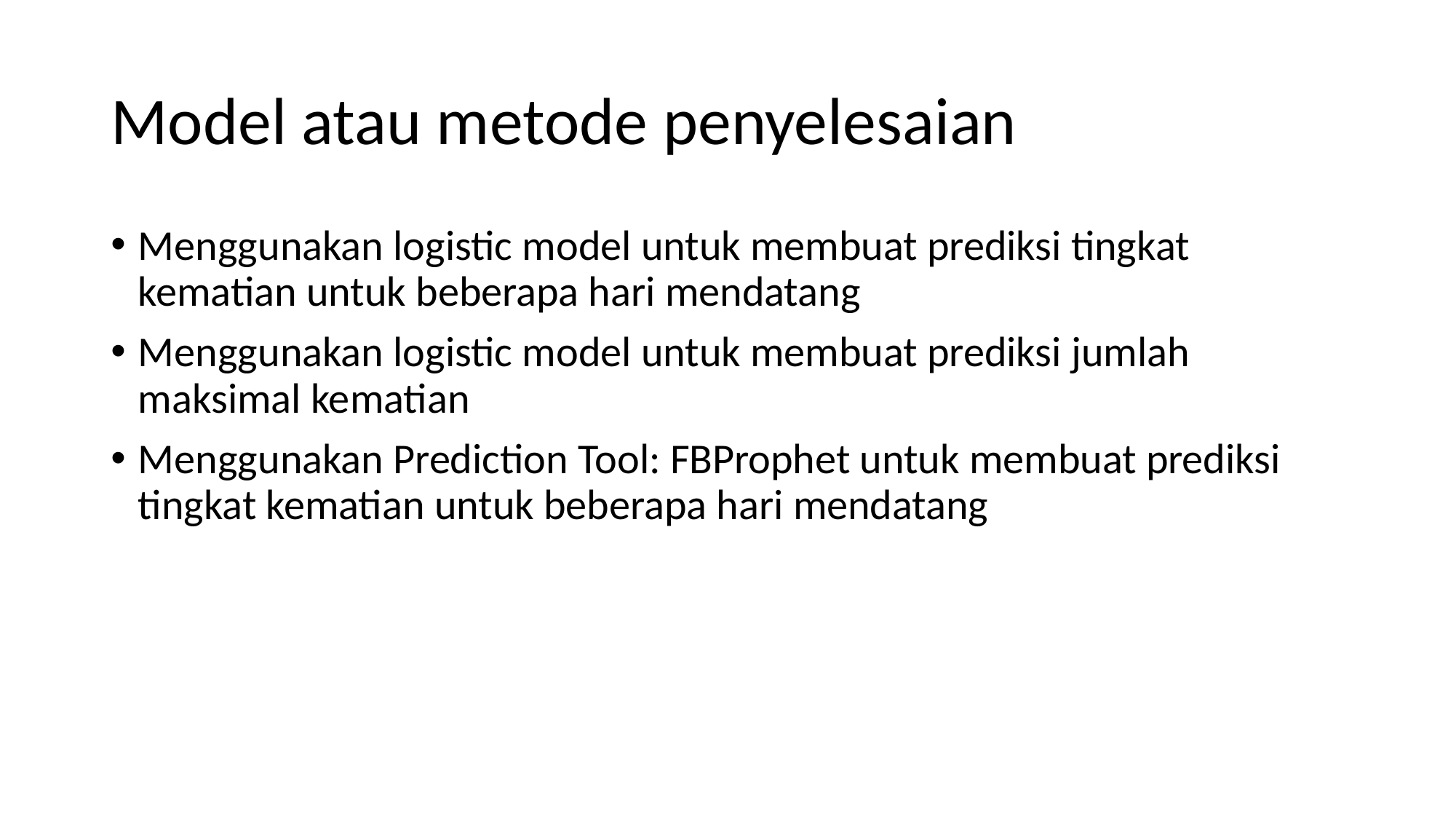

# Model atau metode penyelesaian
Menggunakan logistic model untuk membuat prediksi tingkat kematian untuk beberapa hari mendatang
Menggunakan logistic model untuk membuat prediksi jumlah maksimal kematian
Menggunakan Prediction Tool: FBProphet untuk membuat prediksi tingkat kematian untuk beberapa hari mendatang